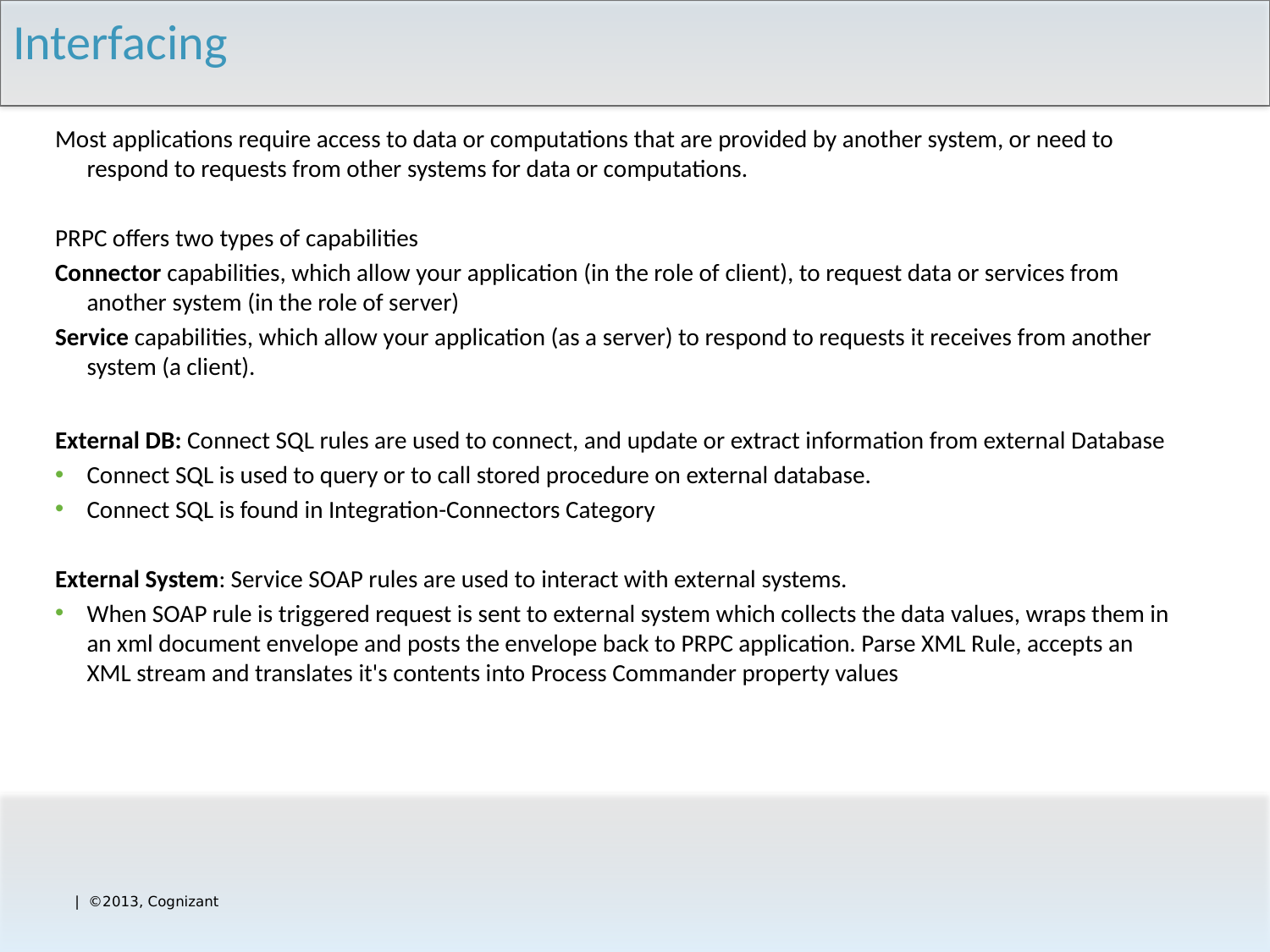

# Interfacing
Most applications require access to data or computations that are provided by another system, or need to respond to requests from other systems for data or computations.

PRPC offers two types of capabilities
Connector capabilities, which allow your application (in the role of client), to request data or services from another system (in the role of server)
Service capabilities, which allow your application (as a server) to respond to requests it receives from another system (a client).

External DB: Connect SQL rules are used to connect, and update or extract information from external Database
Connect SQL is used to query or to call stored procedure on external database.
Connect SQL is found in Integration-Connectors Category

External System: Service SOAP rules are used to interact with external systems.
When SOAP rule is triggered request is sent to external system which collects the data values, wraps them in an xml document envelope and posts the envelope back to PRPC application. Parse XML Rule, accepts an XML stream and translates it's contents into Process Commander property values